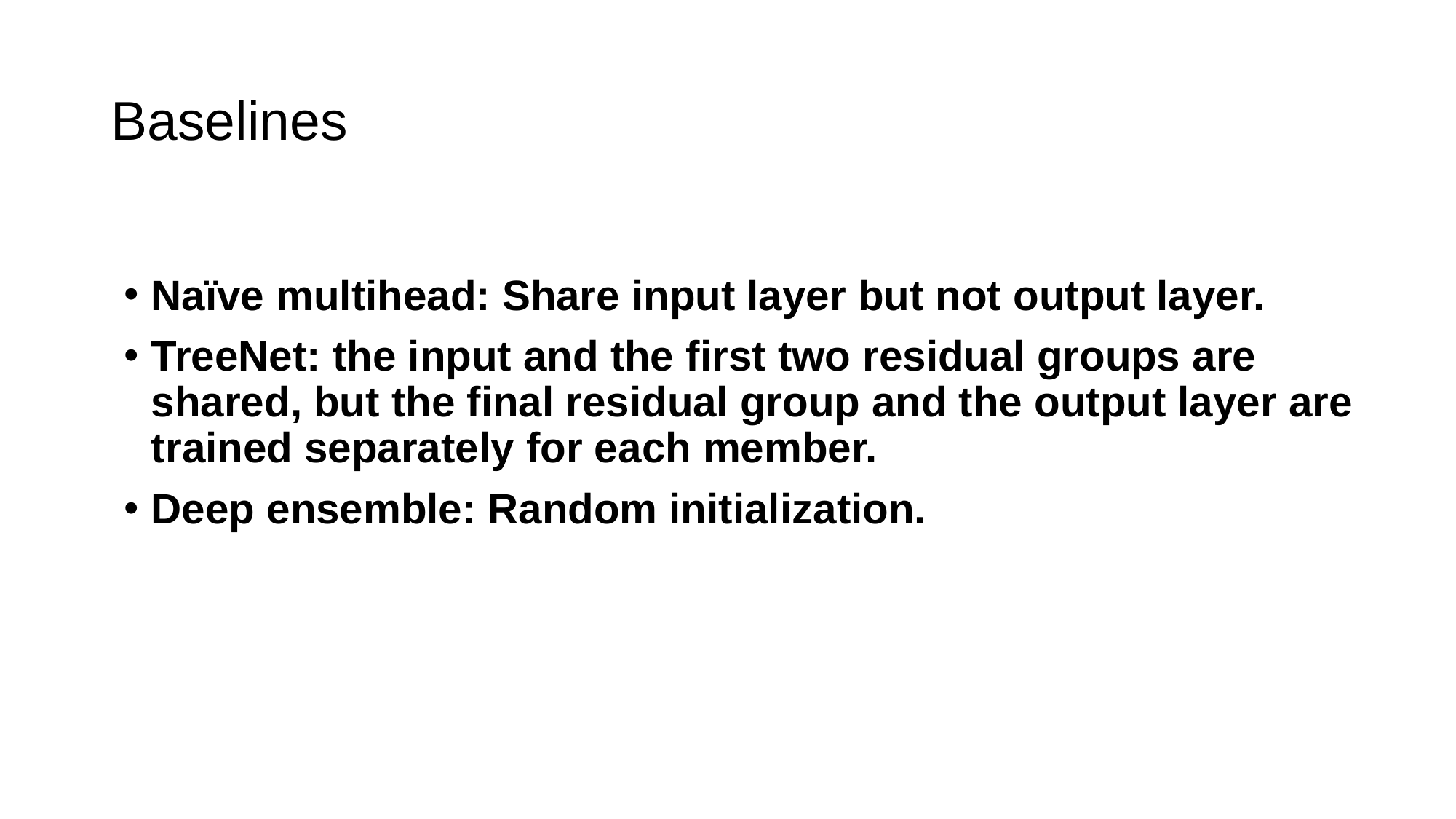

# Baselines

Naïve multihead: Share input layer but not output layer.
TreeNet: the input and the first two residual groups are shared, but the final residual group and the output layer are trained separately for each member.
Deep ensemble: Random initialization.